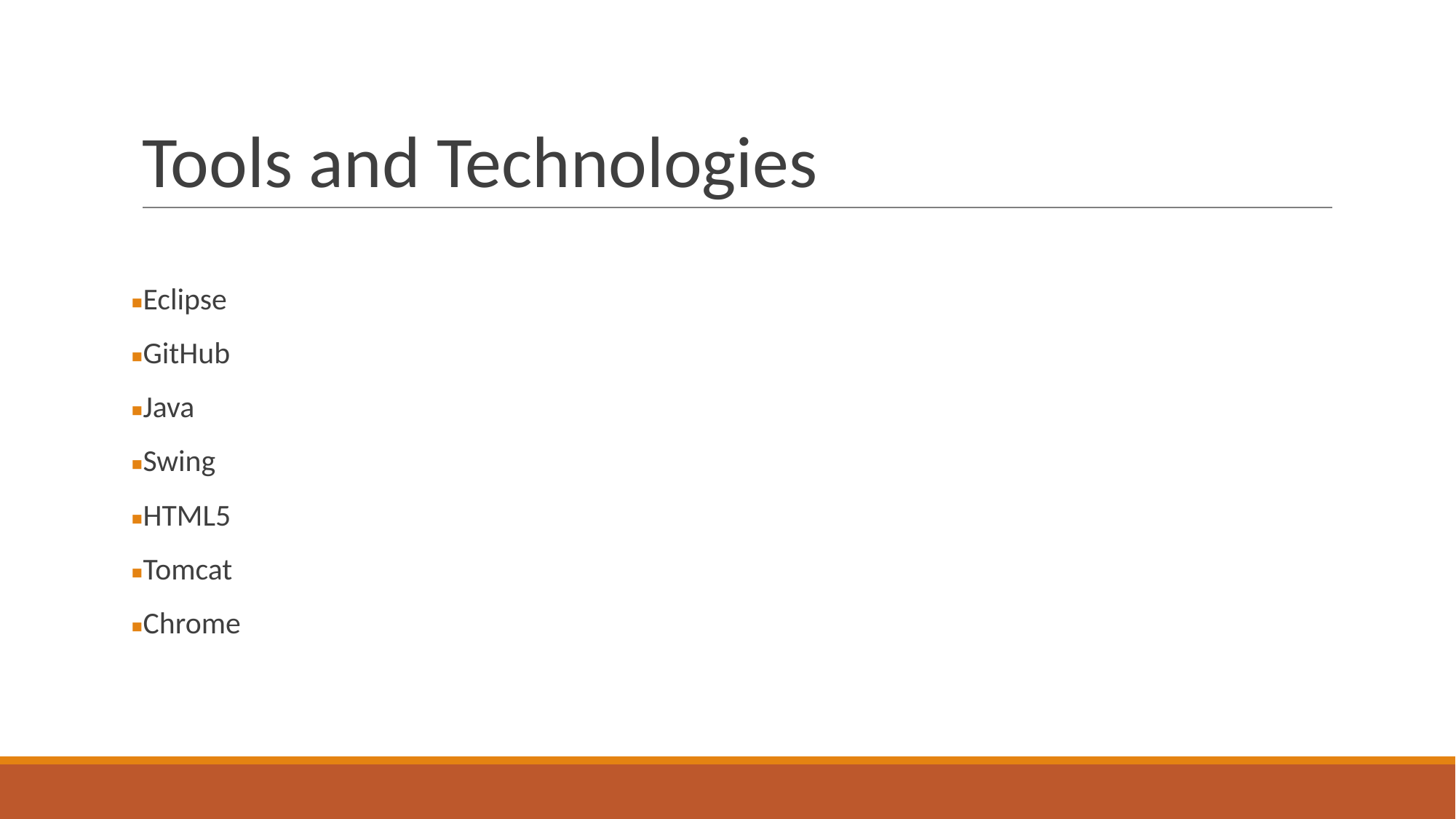

# Tools and Technologies

Eclipse
GitHub
Java
Swing
HTML5
Tomcat
Chrome